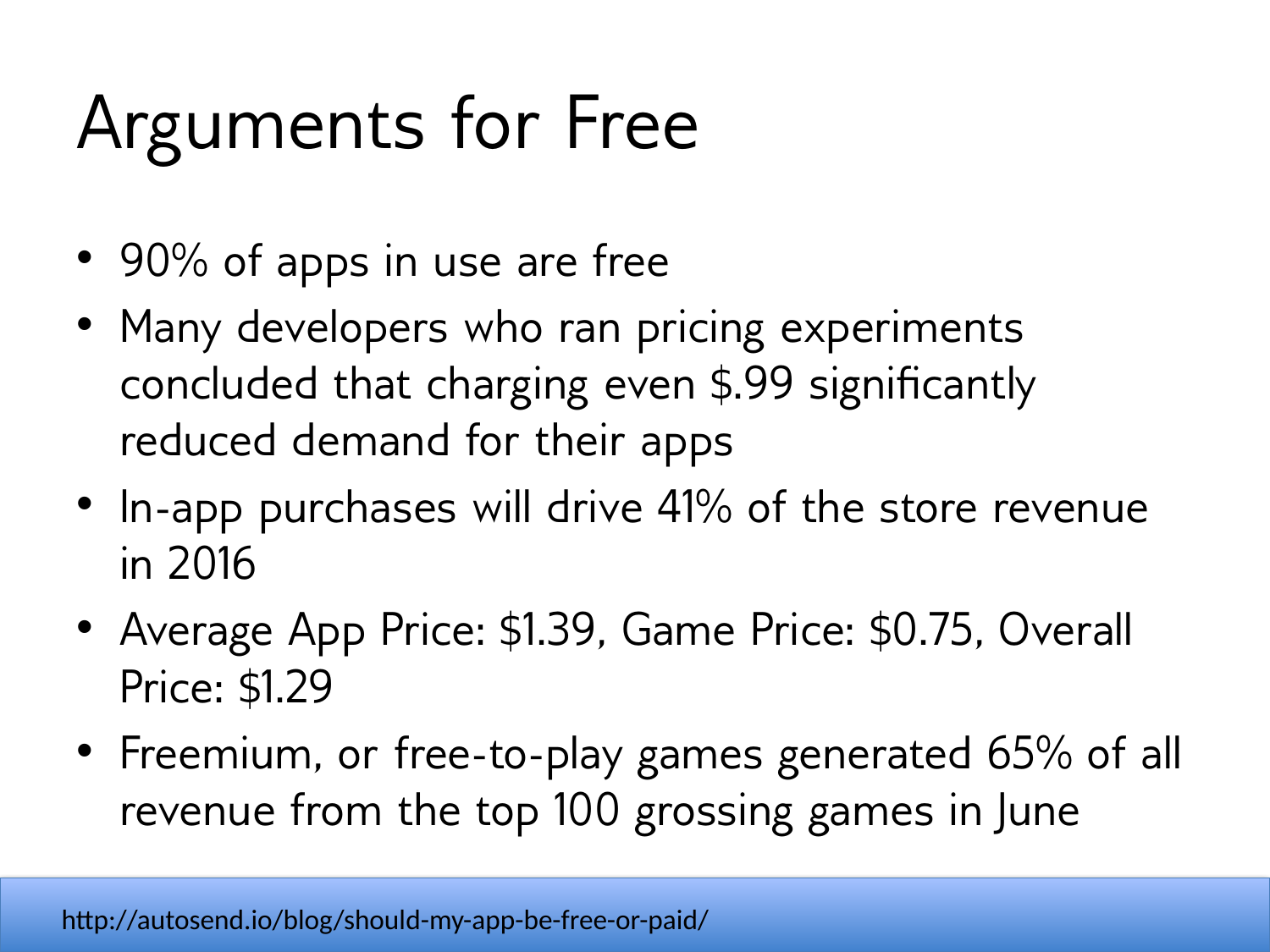

# Arguments for Free
90% of apps in use are free
Many developers who ran pricing experiments concluded that charging even $.99 significantly reduced demand for their apps
In-app purchases will drive 41% of the store revenue in 2016
Average App Price: $1.39, Game Price: $0.75, Overall Price: $1.29
Freemium, or free-to-play games generated 65% of all revenue from the top 100 grossing games in June

http://autosend.io/blog/should-my-app-be-free-or-paid/